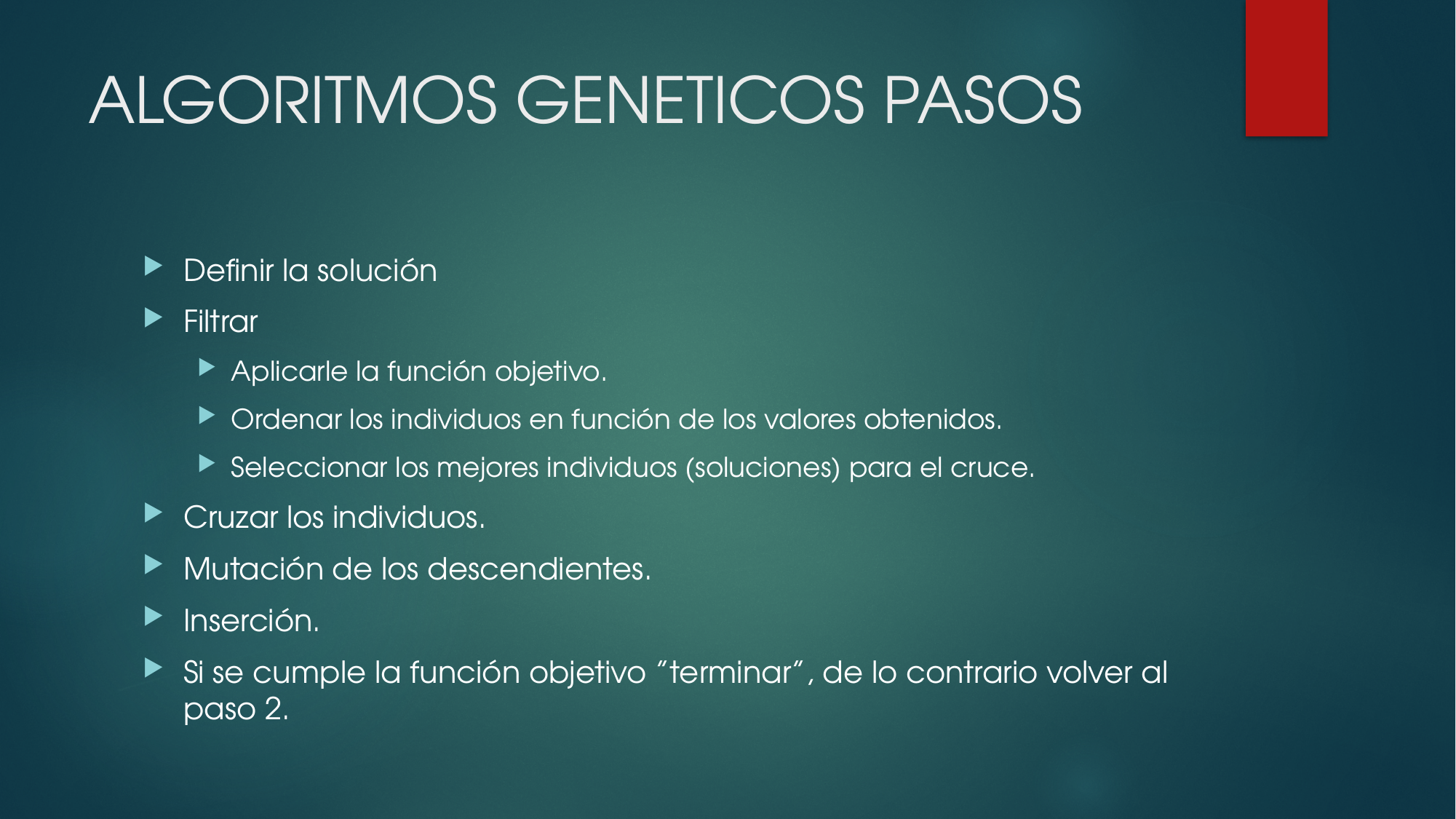

# ALGORITMOS GENETICOS PASOS
Definir la solución
Filtrar
Aplicarle la función objetivo.
Ordenar los individuos en función de los valores obtenidos.
Seleccionar los mejores individuos (soluciones) para el cruce.
Cruzar los individuos.
Mutación de los descendientes.
Inserción.
Si se cumple la función objetivo ”terminar”, de lo contrario volver al paso 2.